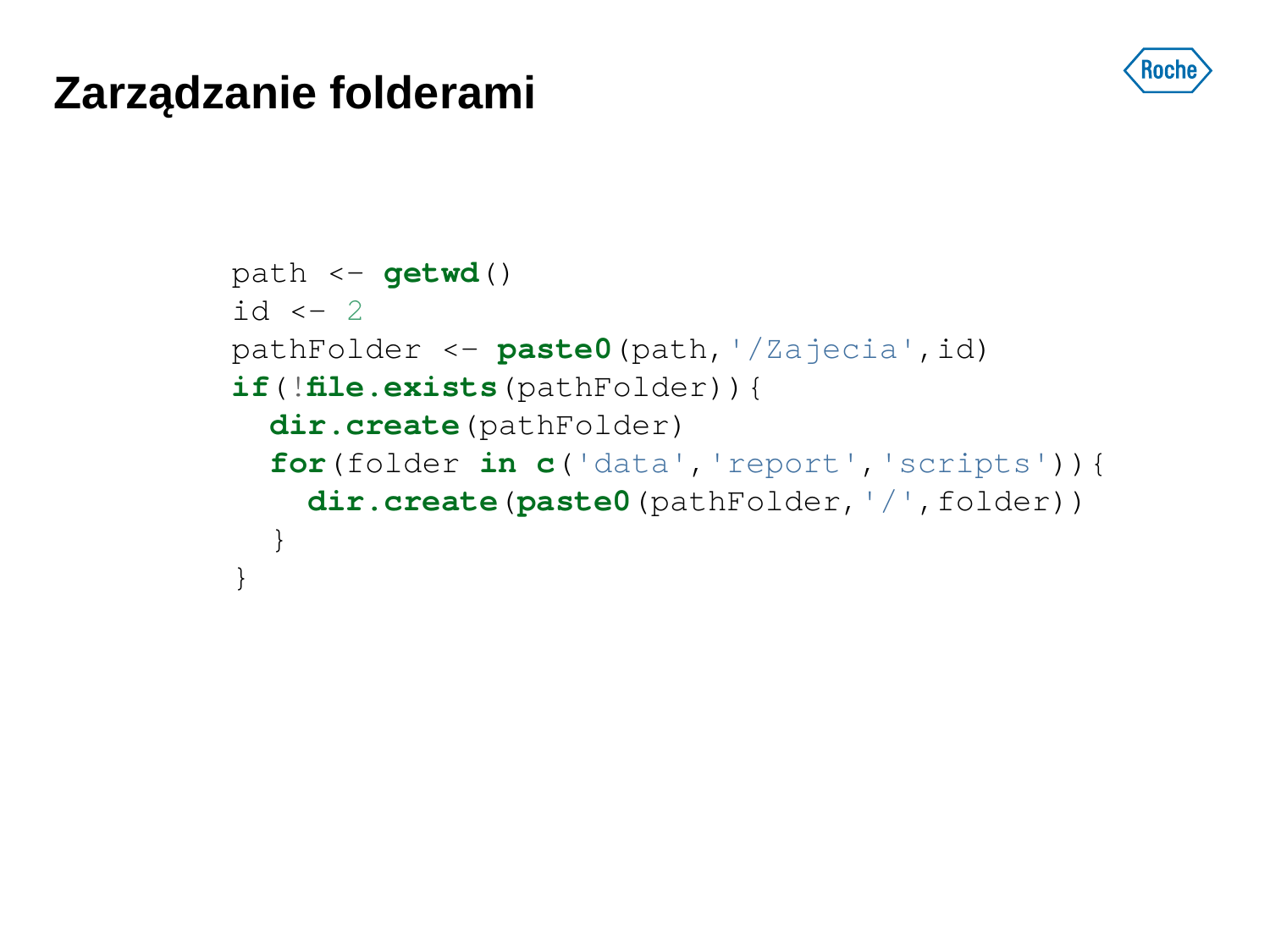

# Zarządzanie folderami
path <- getwd()
id <- 2
pathFolder <- paste0(path,'/Zajecia',id)
if(!file.exists(pathFolder)){
  dir.create(pathFolder)
  for(folder in c('data','report','scripts')){
    dir.create(paste0(pathFolder,'/',folder))
  }
}